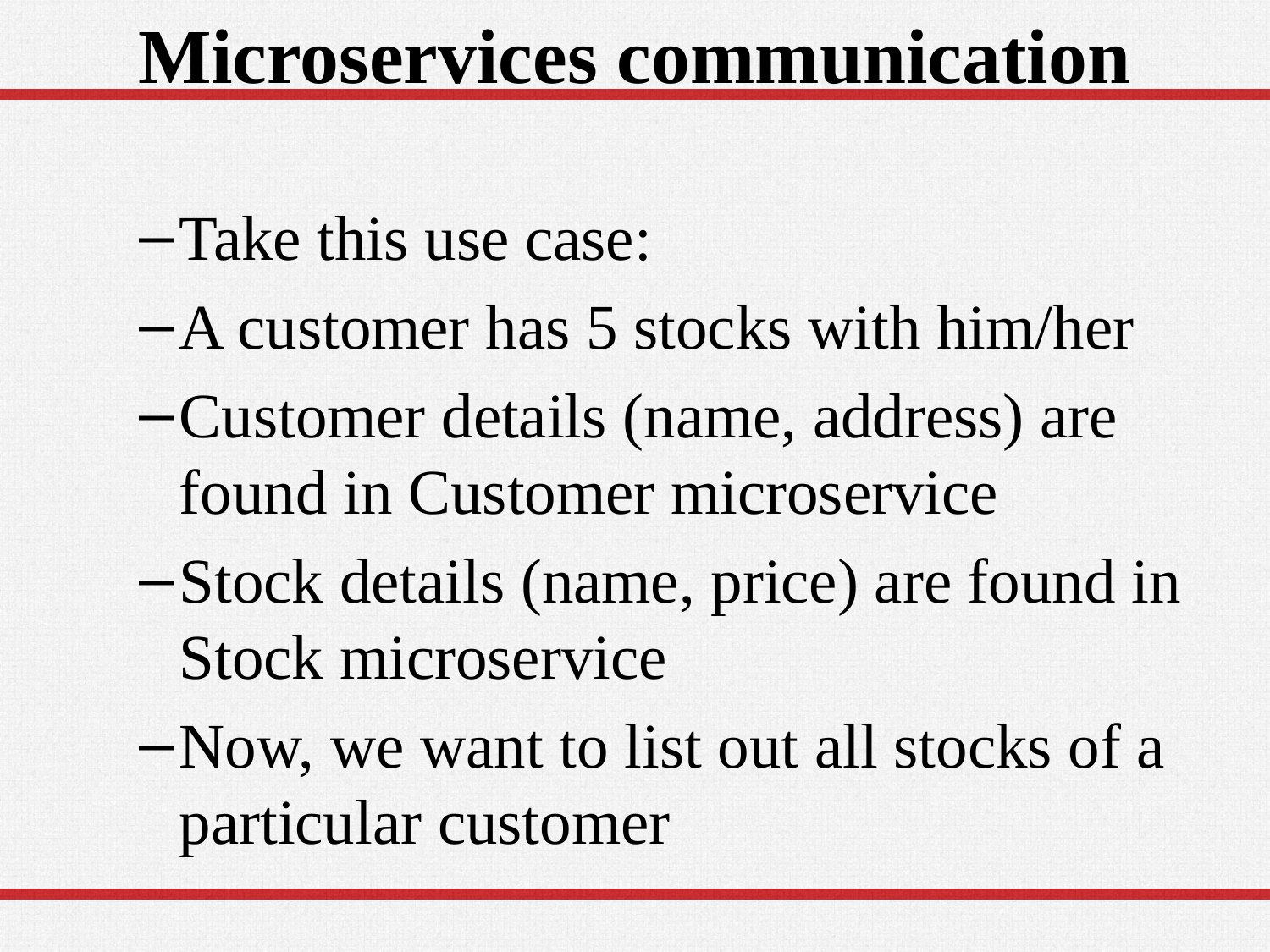

# Microservices communication
Take this use case:
A customer has 5 stocks with him/her
Customer details (name, address) are found in Customer microservice
Stock details (name, price) are found in Stock microservice
Now, we want to list out all stocks of a particular customer

42